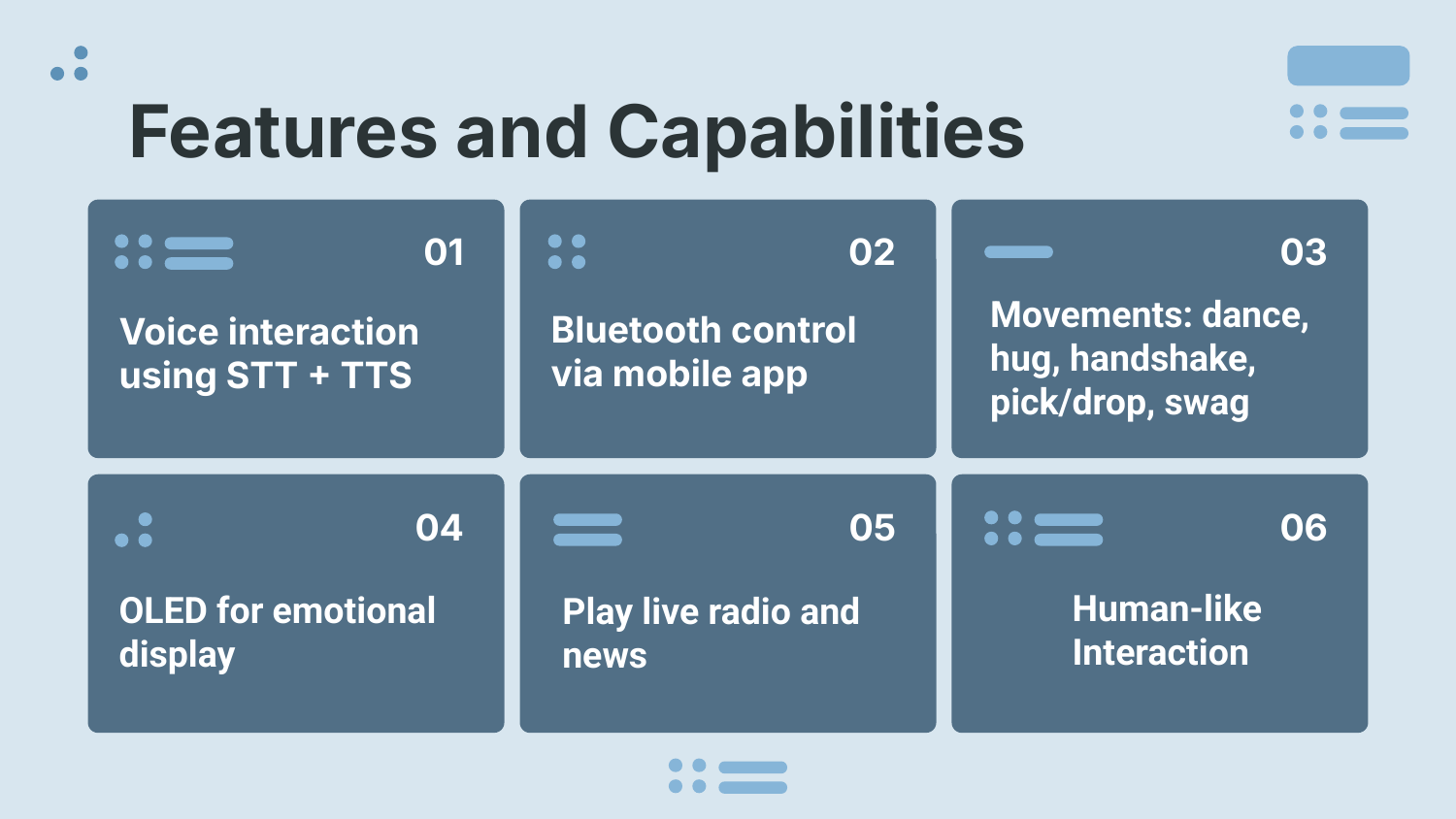

# Features and Capabilities

01

02

03

Movements: dance, hug, handshake, pick/drop, swag
Bluetooth control via mobile app
Voice interaction using STT + TTS

04

05

06

Human-like Interaction
OLED for emotional display
Play live radio and news